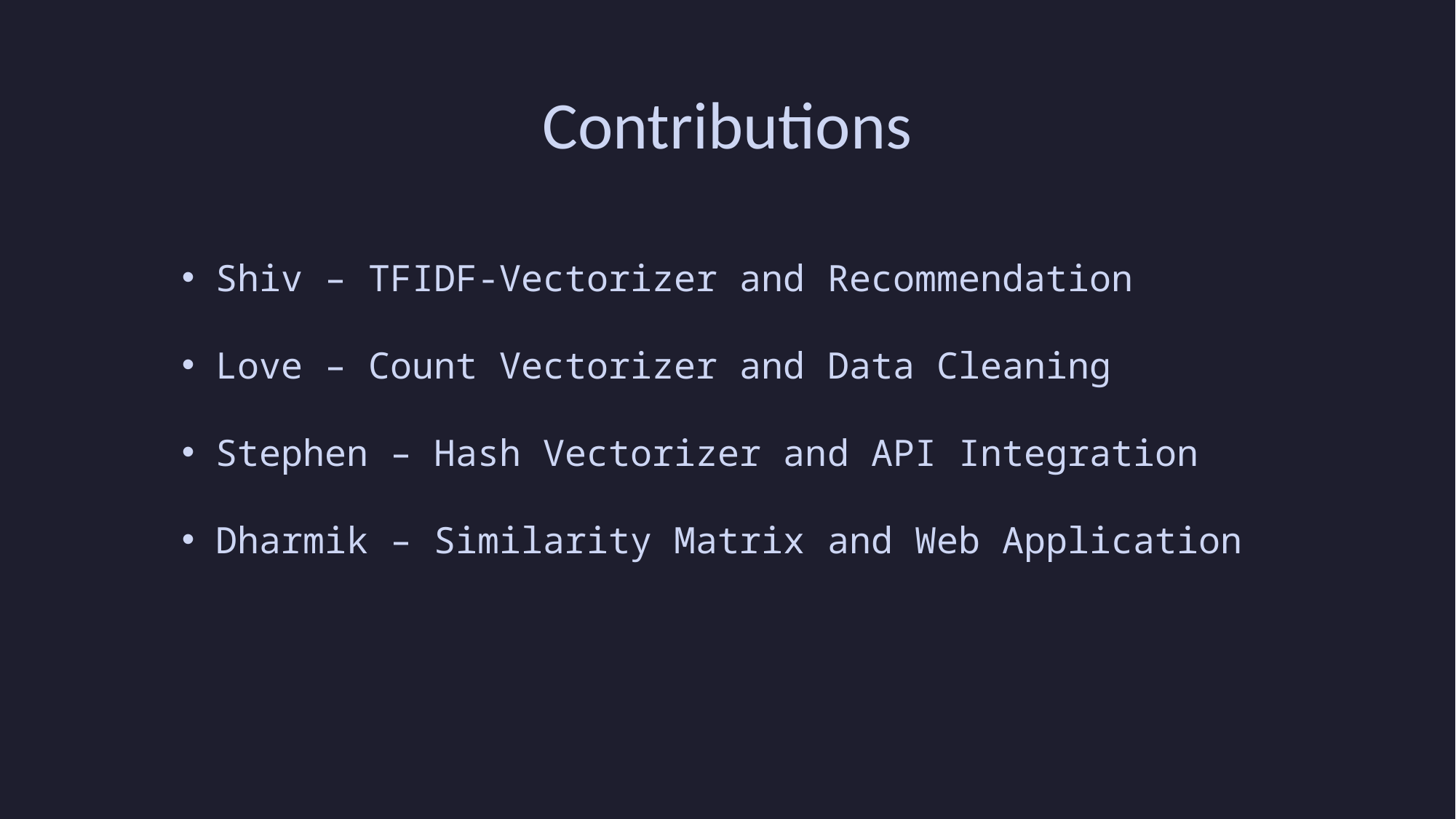

Contributions

Shiv – TFIDF-Vectorizer and Recommendation

Love – Count Vectorizer and Data Cleaning

Stephen – Hash Vectorizer and API Integration

Dharmik – Similarity Matrix and Web Application